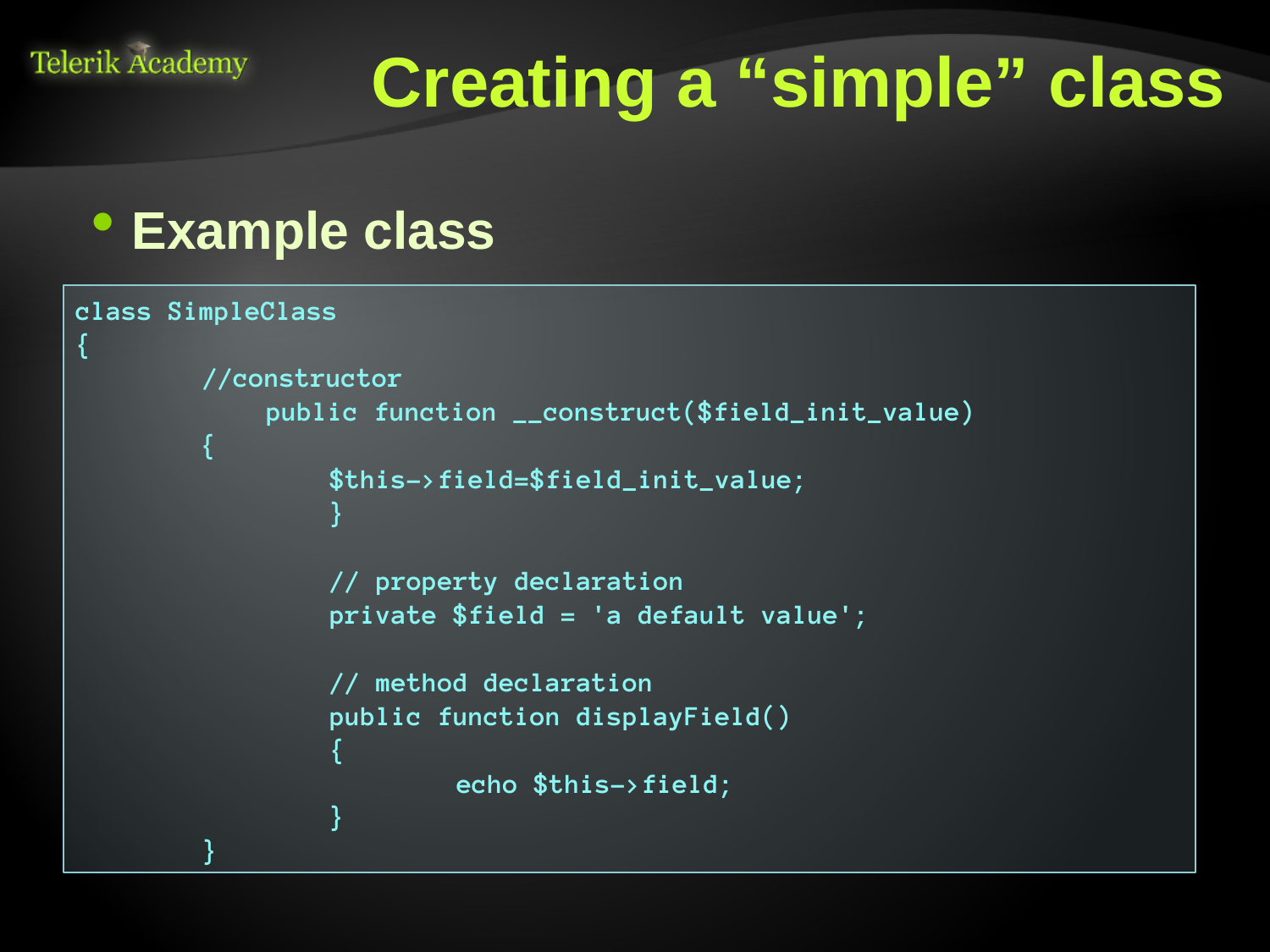

# Creating a “simple” class
Example class
class SimpleClass
{
    	//constructor
	public function __construct($field_init_value)
    {
    	$this->field=$field_init_value;
	}

	// property declaration
	private $field = 'a default value';

	// method declaration
	public function displayField()
	{
		echo $this->field;
	}
}